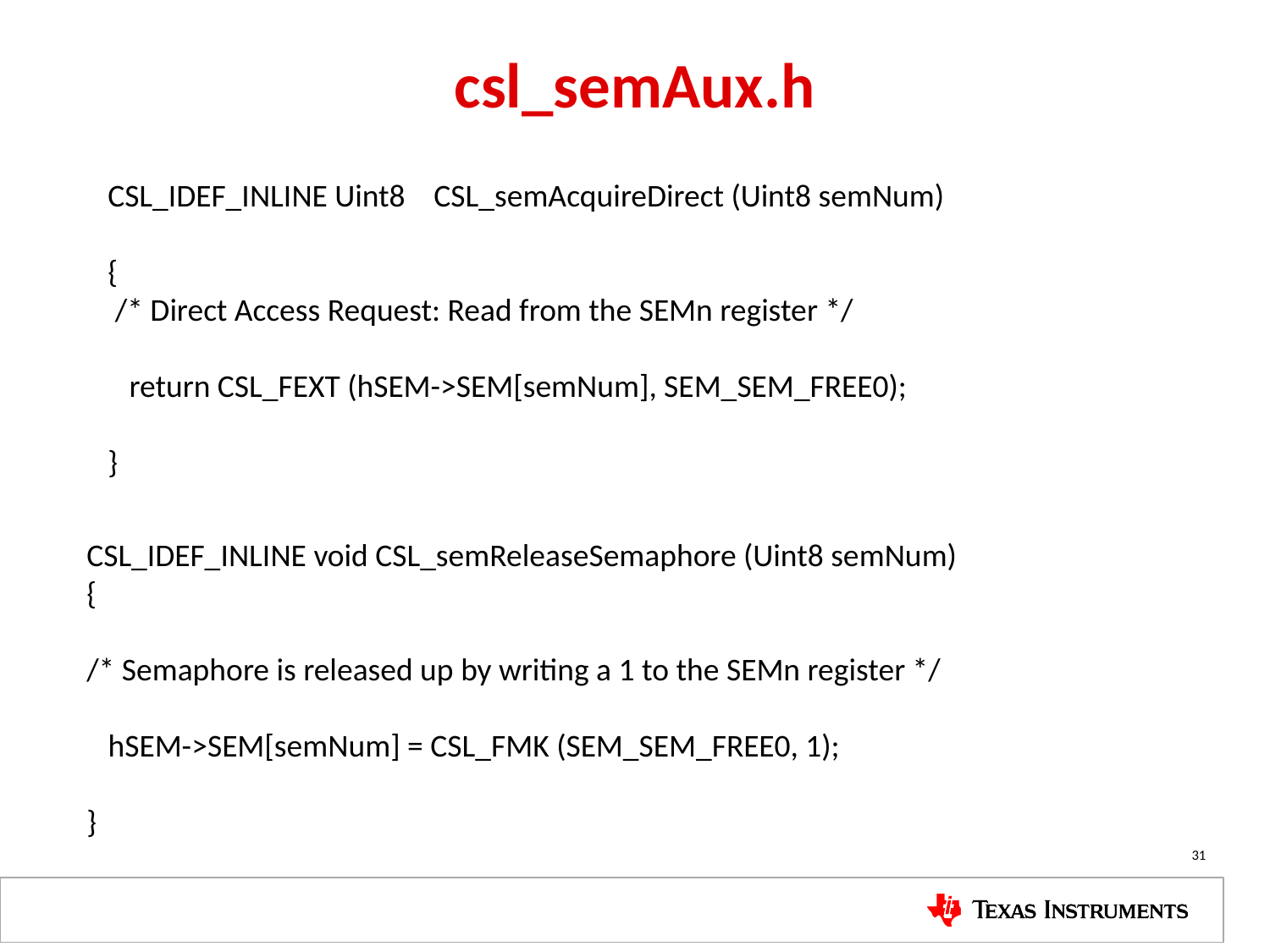

csl_semAux.h
CSL_IDEF_INLINE Uint8    CSL_semAcquireDirect (Uint8 semNum)

{
 /* Direct Access Request: Read from the SEMn register */

   return CSL_FEXT (hSEM->SEM[semNum], SEM_SEM_FREE0);

}
CSL_IDEF_INLINE void CSL_semReleaseSemaphore (Uint8 semNum)
{

/* Semaphore is released up by writing a 1 to the SEMn register */

   hSEM->SEM[semNum] = CSL_FMK (SEM_SEM_FREE0, 1);

}
31